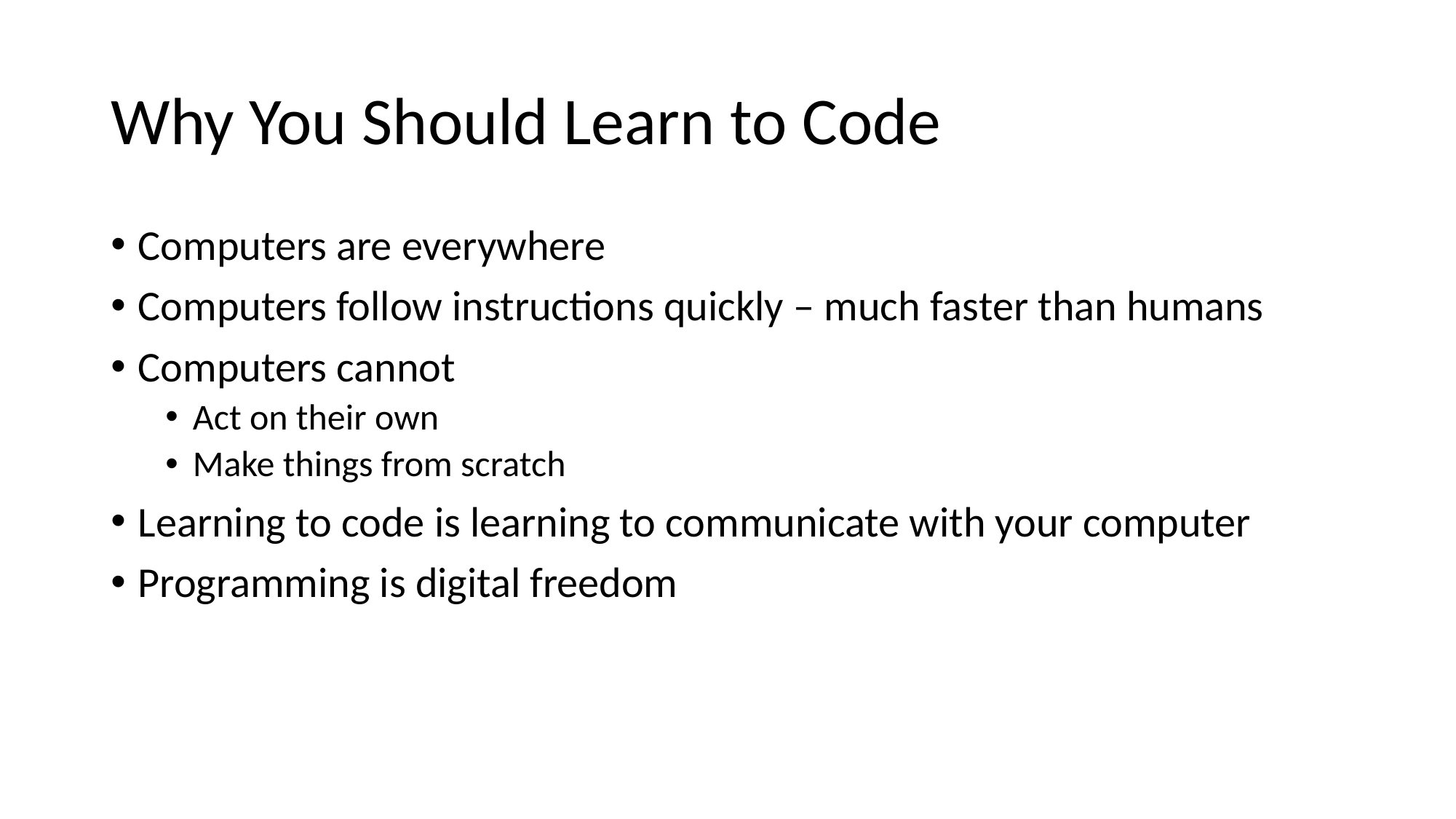

# Why You Should Learn to Code
Computers are everywhere
Computers follow instructions quickly – much faster than humans
Computers cannot
Act on their own
Make things from scratch
Learning to code is learning to communicate with your computer
Programming is digital freedom